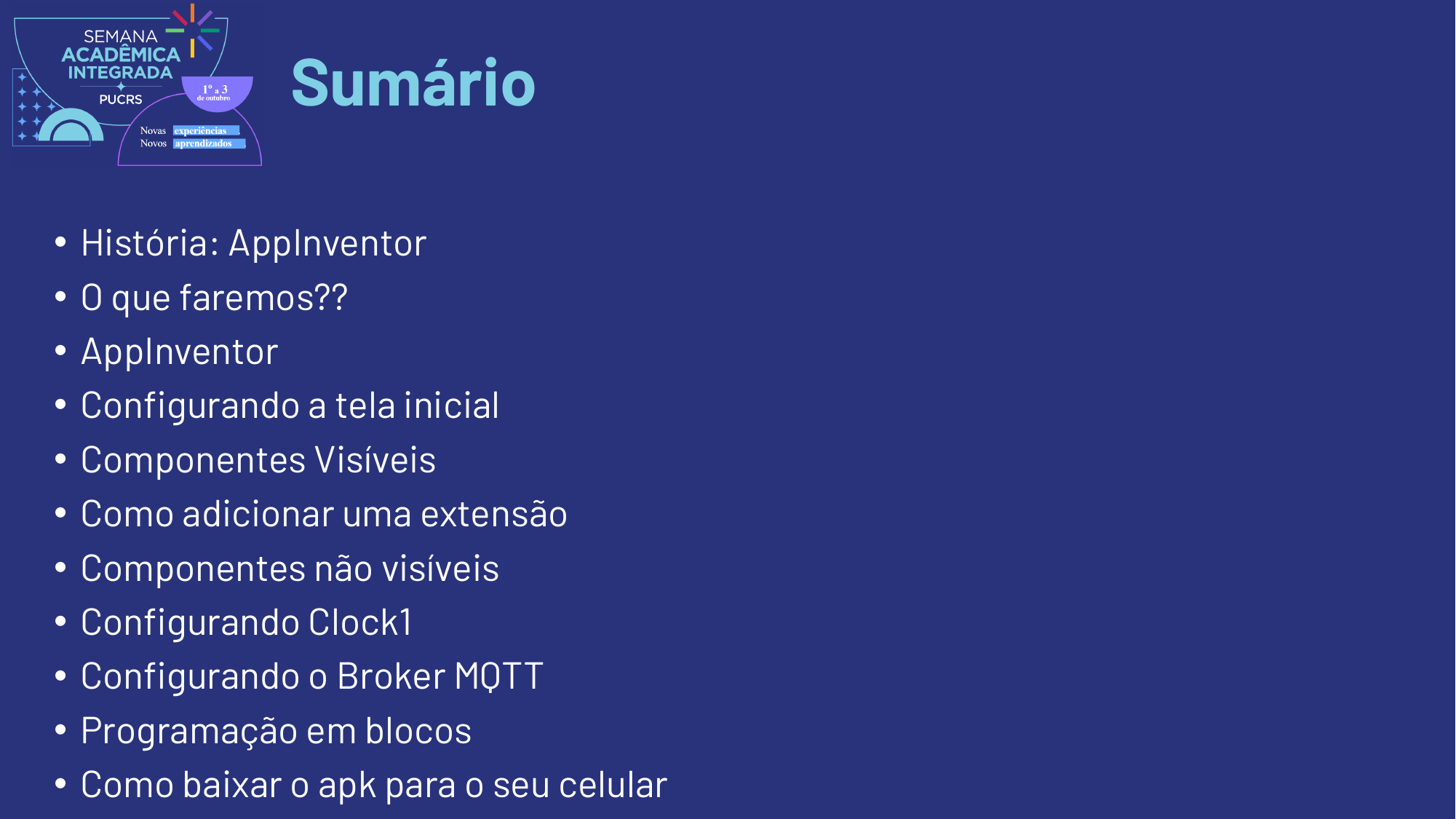

# Sumário
História: AppInventor
O que faremos??
AppInventor
Configurando a tela inicial
Componentes Visíveis
Como adicionar uma extensão
Componentes não visíveis
Configurando Clock1
Configurando o Broker MQTT
Programação em blocos
Como baixar o apk para o seu celular